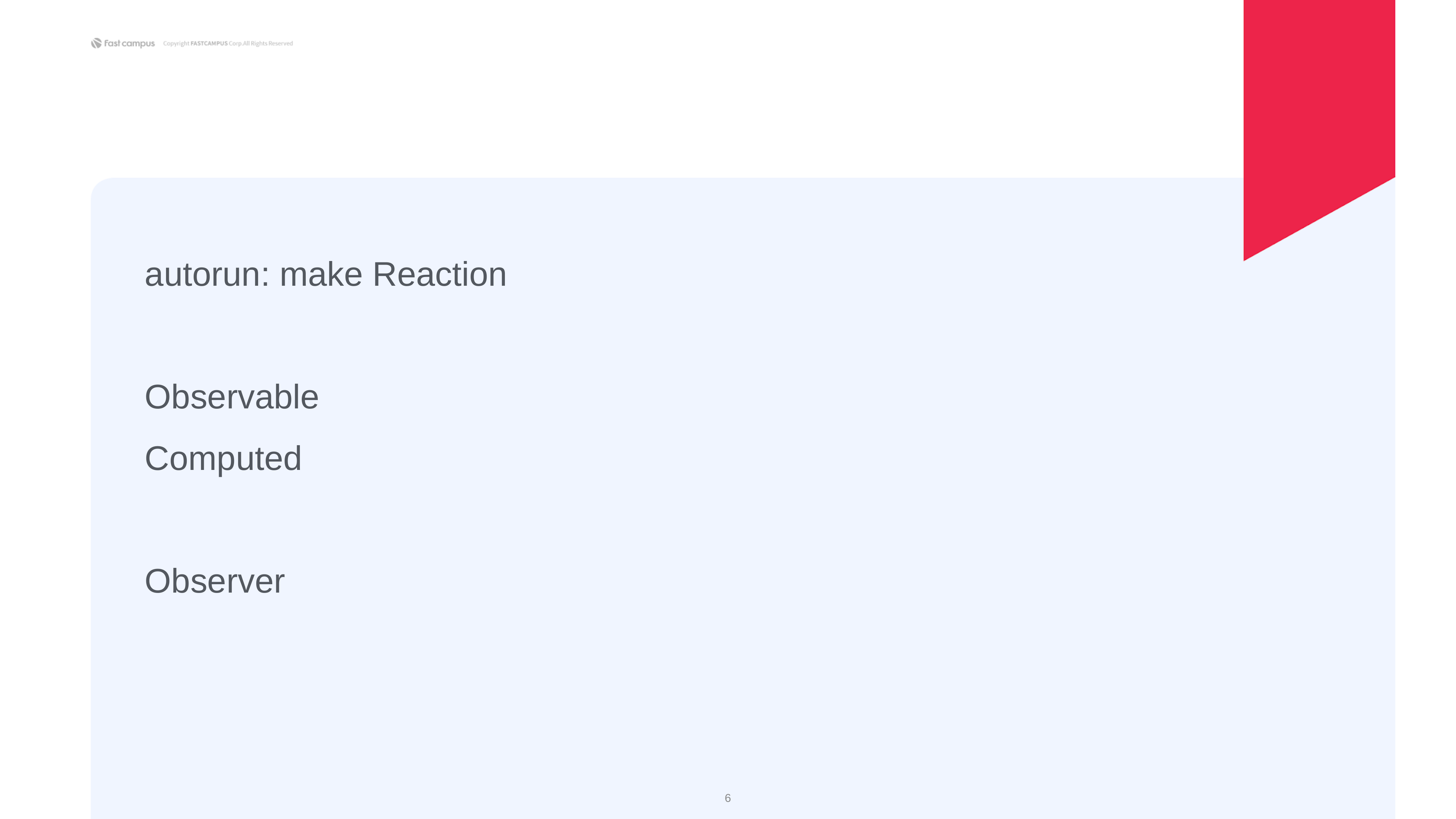

autorun: make Reaction

Observable
Computed

Observer

6